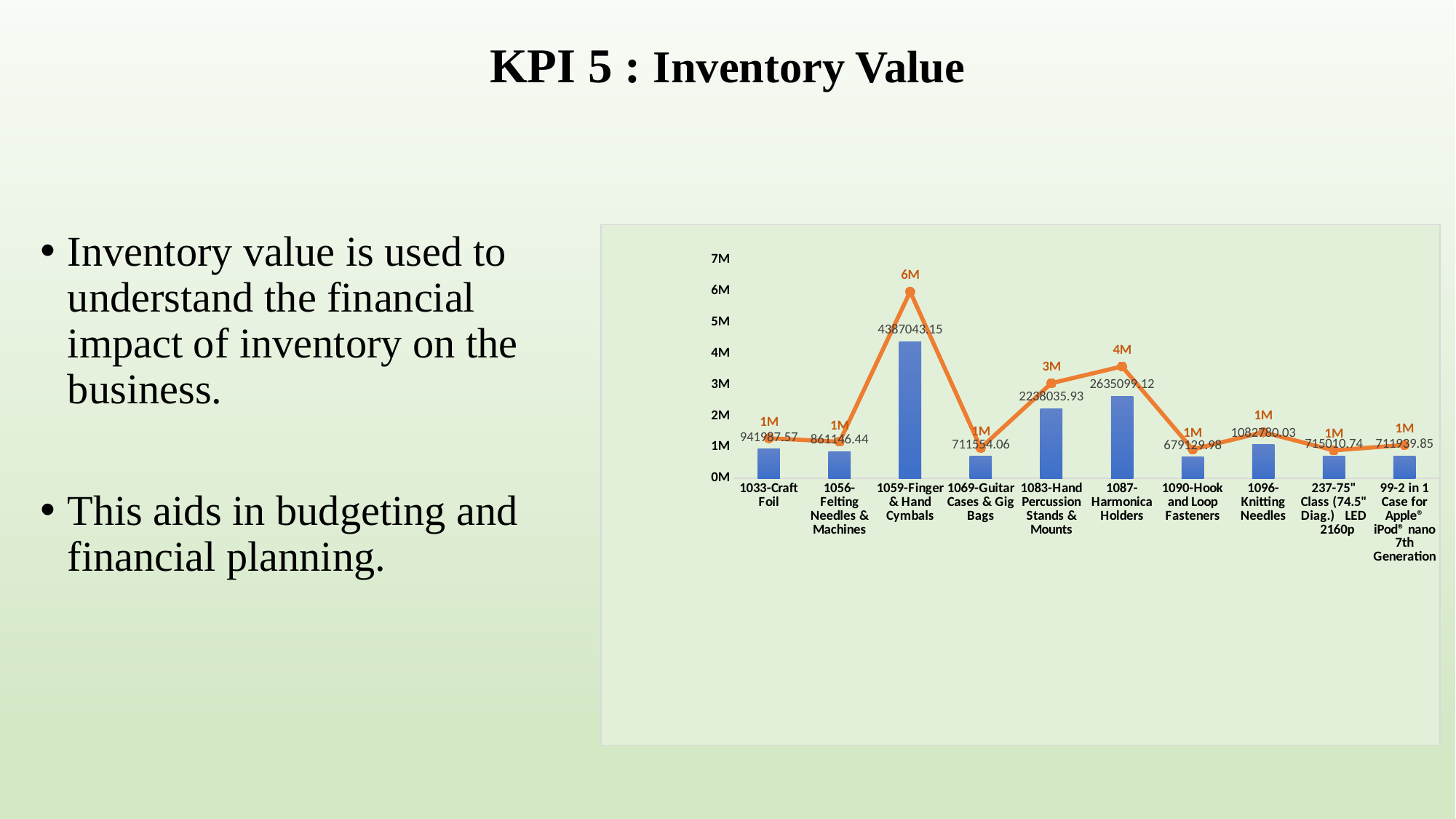

# KPI 5 : Inventory Value

### Chart

| Category | Sum of Cost | Sum of Price |
|---|---|---|
| 1033-Craft Foil | 941987.5663057392 | 1283847.75 |
| 1056-Felting Needles & Machines | 861146.4350845845 | 1171549.5 |
| 1059-Finger & Hand Cymbals | 4387043.153187976 | 5985702.0 |
| 1069-Guitar Cases & Gig Bags | 711554.0634190695 | 969984.0 |
| 1083-Hand Percussion Stands & Mounts | 2238035.934649872 | 3050743.0 |
| 1087-Harmonica Holders | 2635099.1195706213 | 3588405.75 |
| 1090-Hook and Loop Fasteners | 679129.97912251 | 925523.25 |
| 1096-Knitting Needles | 1082780.0278173978 | 1476044.0 |
| 237-75" Class (74.5" Diag.)   LED   2160p | 715010.7449083155 | 894360.0 |
| 99-2 in 1 Case for Apple® iPod® nano 7th Generation | 711939.8476362386 | 1068939.0 |
Inventory value is used to understand the financial impact of inventory on the business.

This aids in budgeting and financial planning.